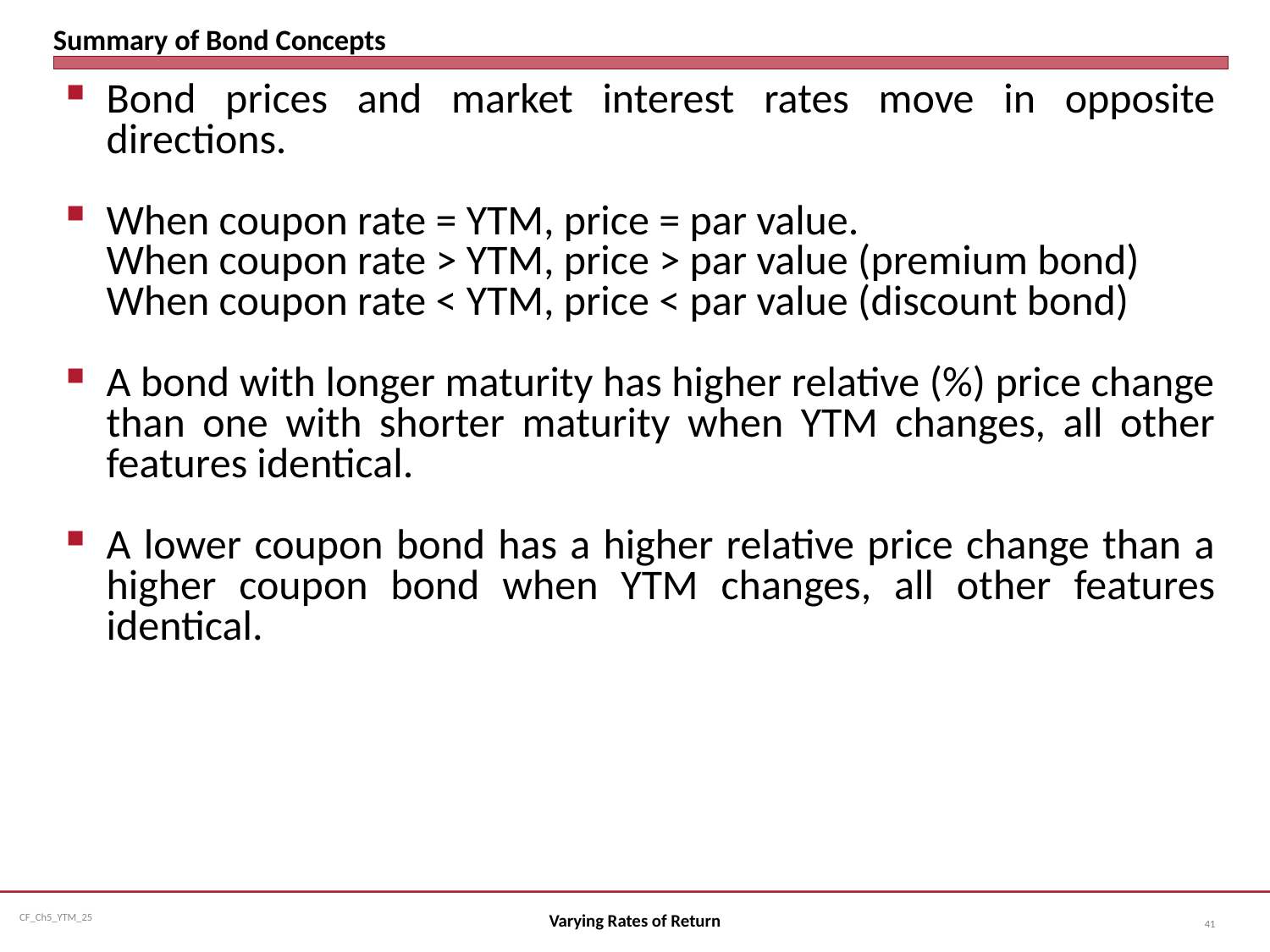

# Summary of Bond Concepts
Bond prices and market interest rates move in opposite directions.

When coupon rate = YTM, price = par value.
	When coupon rate > YTM, price > par value (premium bond)
	When coupon rate < YTM, price < par value (discount bond)

A bond with longer maturity has higher relative (%) price change than one with shorter maturity when YTM changes, all other features identical.

A lower coupon bond has a higher relative price change than a higher coupon bond when YTM changes, all other features identical.

Varying Rates of Return
41